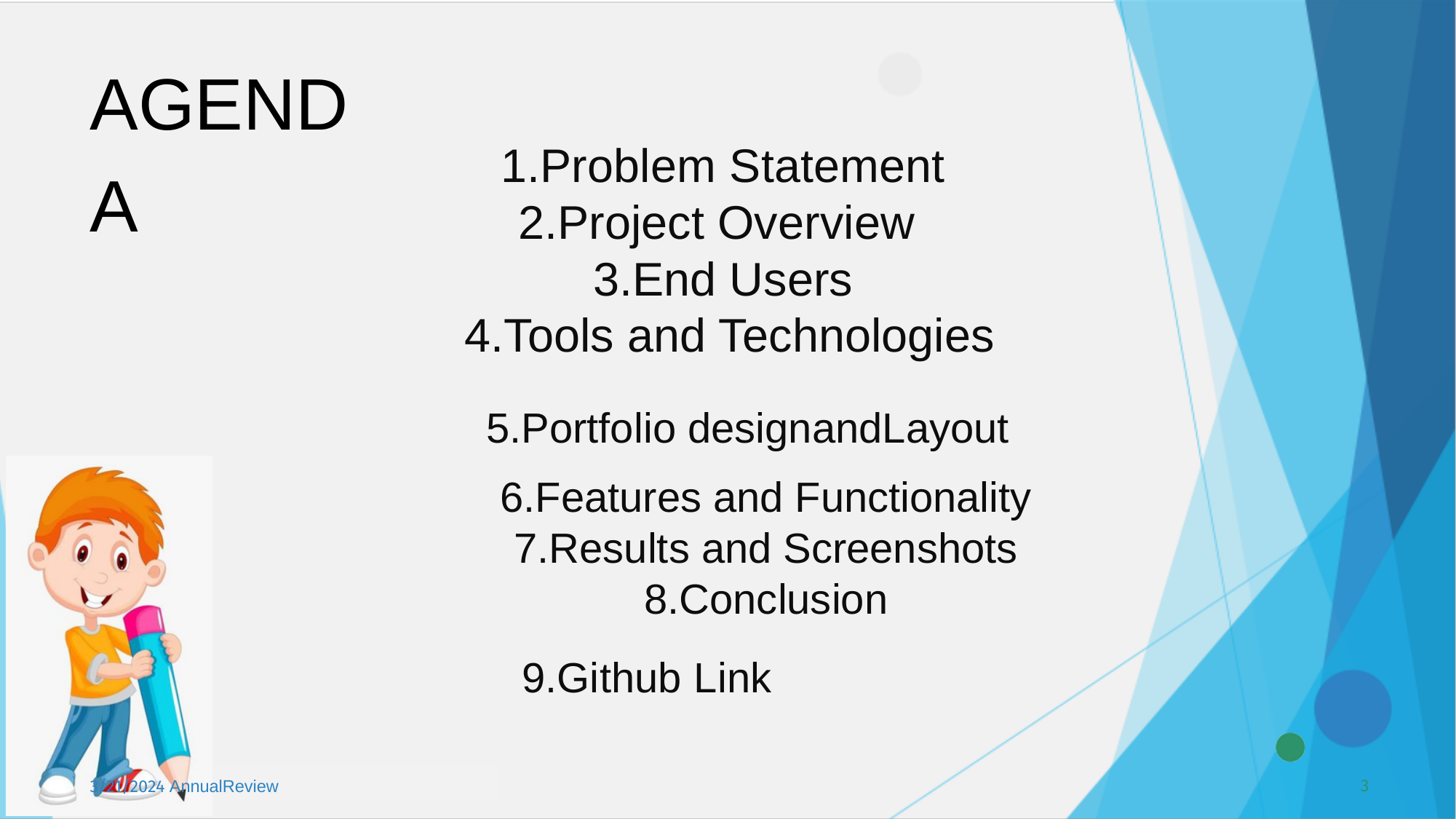

AGENDA
1.Problem Statement
2.Project Overview
3.End Users
 4.Tools and Technologies

5.Portfolio designandLayout

6.Features and Functionality
7.Results and Screenshots 8.Conclusion

9.Github Link

3
3/21/2024 AnnualReview